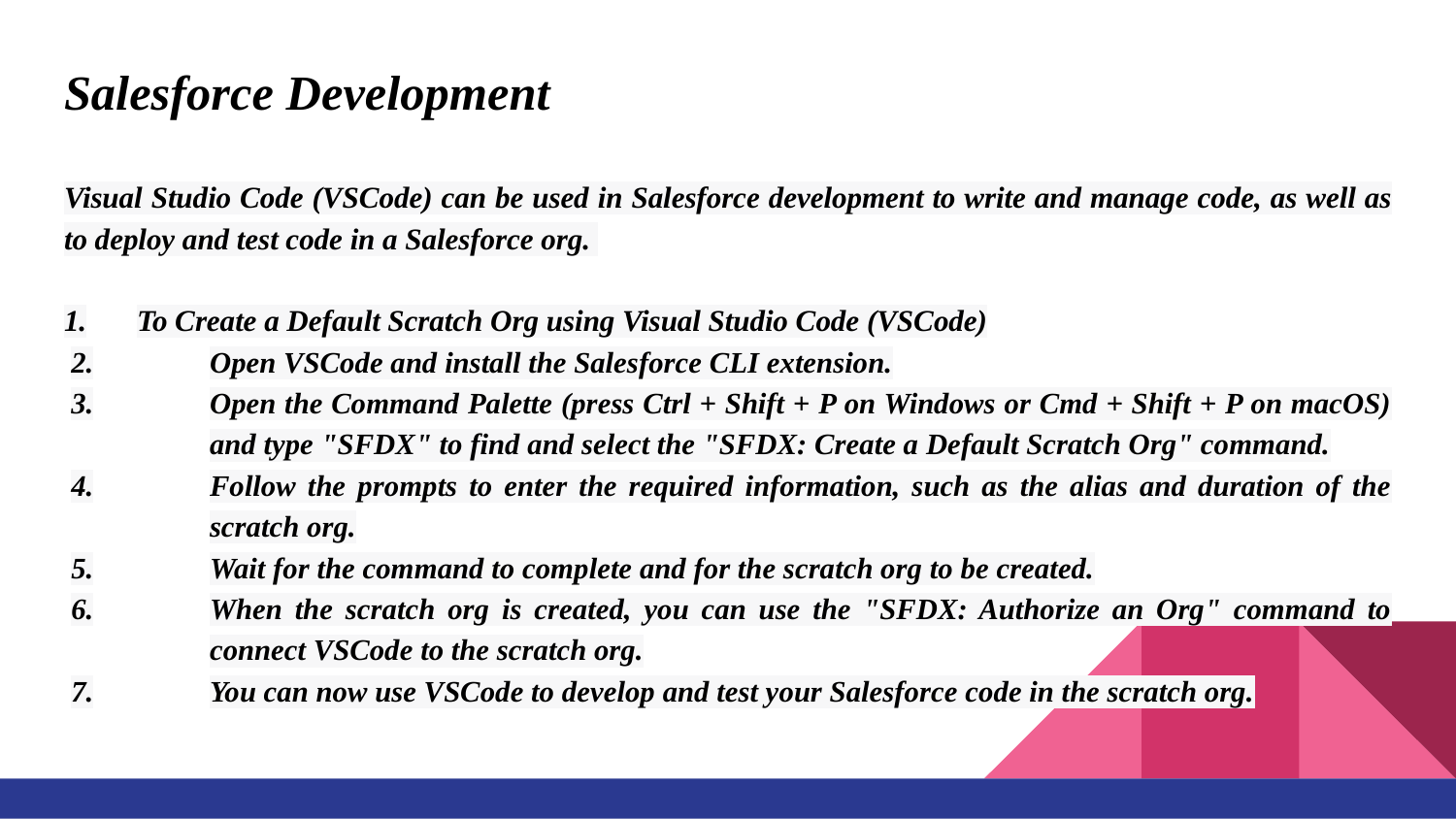

# Salesforce Development
Visual Studio Code (VSCode) can be used in Salesforce development to write and manage code, as well as to deploy and test code in a Salesforce org.
To Create a Default Scratch Org using Visual Studio Code (VSCode)
Open VSCode and install the Salesforce CLI extension.
Open the Command Palette (press Ctrl + Shift + P on Windows or Cmd + Shift + P on macOS) and type "SFDX" to find and select the "SFDX: Create a Default Scratch Org" command.
Follow the prompts to enter the required information, such as the alias and duration of the scratch org.
Wait for the command to complete and for the scratch org to be created.
When the scratch org is created, you can use the "SFDX: Authorize an Org" command to connect VSCode to the scratch org.
You can now use VSCode to develop and test your Salesforce code in the scratch org.